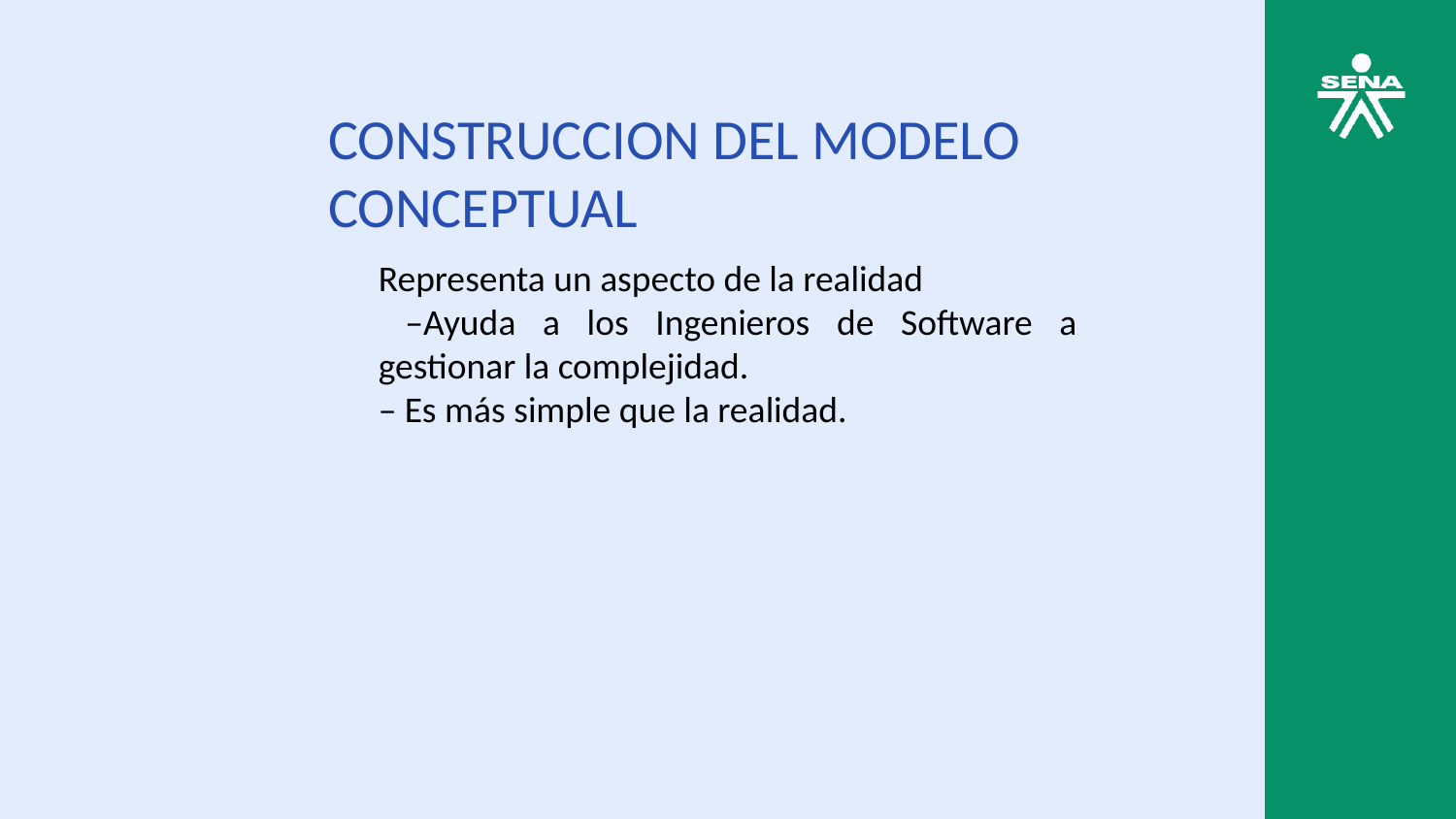

CONSTRUCCION DEL MODELO CONCEPTUAL
Representa un aspecto de la realidad
 –Ayuda a los Ingenieros de Software a gestionar la complejidad.
– Es más simple que la realidad.